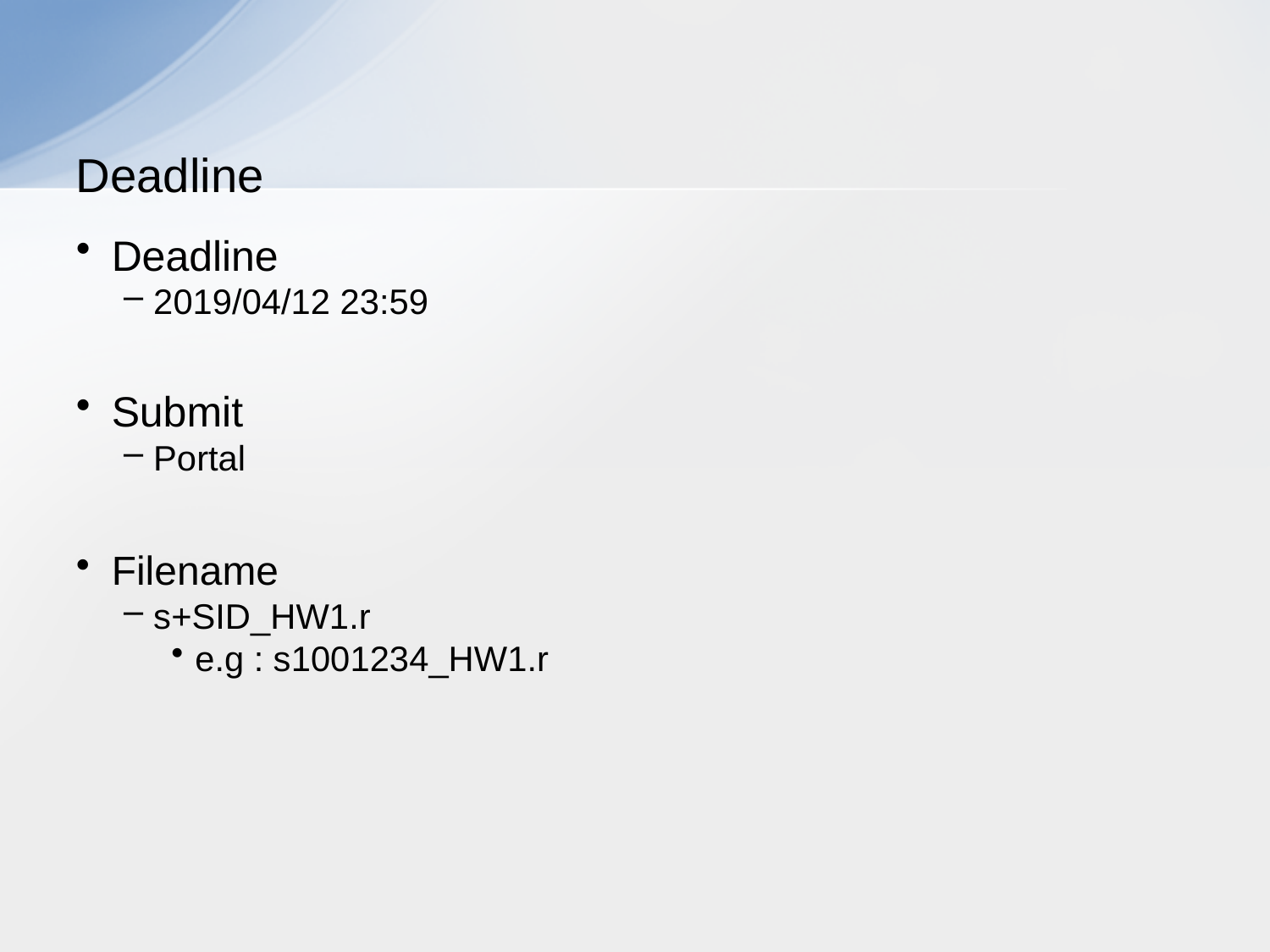

# Deadline
Deadline
2019/04/12 23:59

Submit
Portal

Filename
s+SID_HW1.r
e.g : s1001234_HW1.r